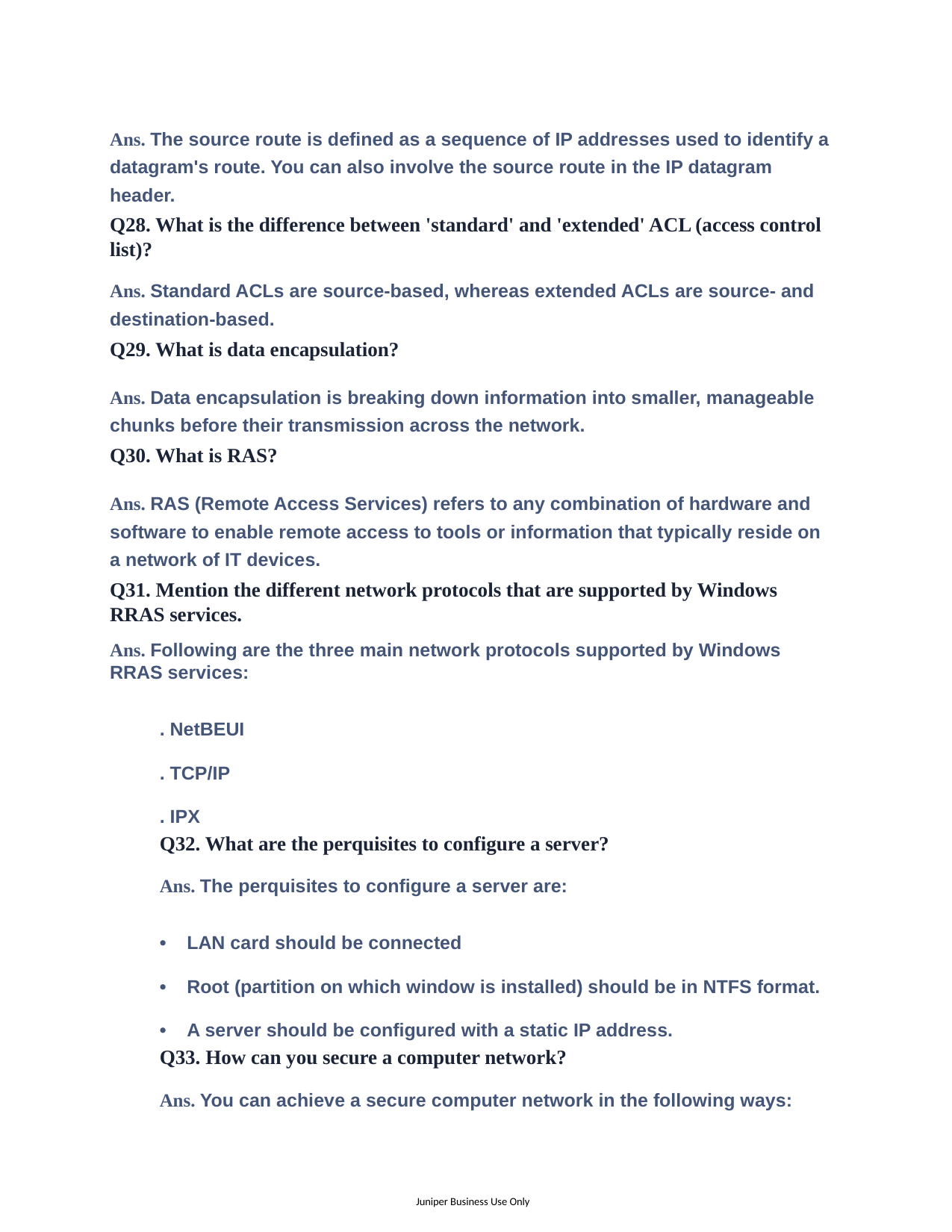

Ans. The source route is defined as a sequence of IP addresses used to identify a datagram's route. You can also involve the source route in the IP datagram header.
Q28. What is the difference between 'standard' and 'extended' ACL (access control list)?
Ans. Standard ACLs are source-based, whereas extended ACLs are source- and destination-based.
Q29. What is data encapsulation?
Ans. Data encapsulation is breaking down information into smaller, manageable chunks before their transmission across the network.
Q30. What is RAS?
Ans. RAS (Remote Access Services) refers to any combination of hardware and software to enable remote access to tools or information that typically reside on a network of IT devices.
Q31. Mention the different network protocols that are supported by Windows RRAS services.
Ans. Following are the three main network protocols supported by Windows RRAS services:
. NetBEUI
. TCP/IP
. IPX
Q32. What are the perquisites to configure a server?
Ans. The perquisites to configure a server are:
•    LAN card should be connected
•    Root (partition on which window is installed) should be in NTFS format.
•    A server should be configured with a static IP address.
Q33. How can you secure a computer network?
Ans. You can achieve a secure computer network in the following ways:
Juniper Business Use Only